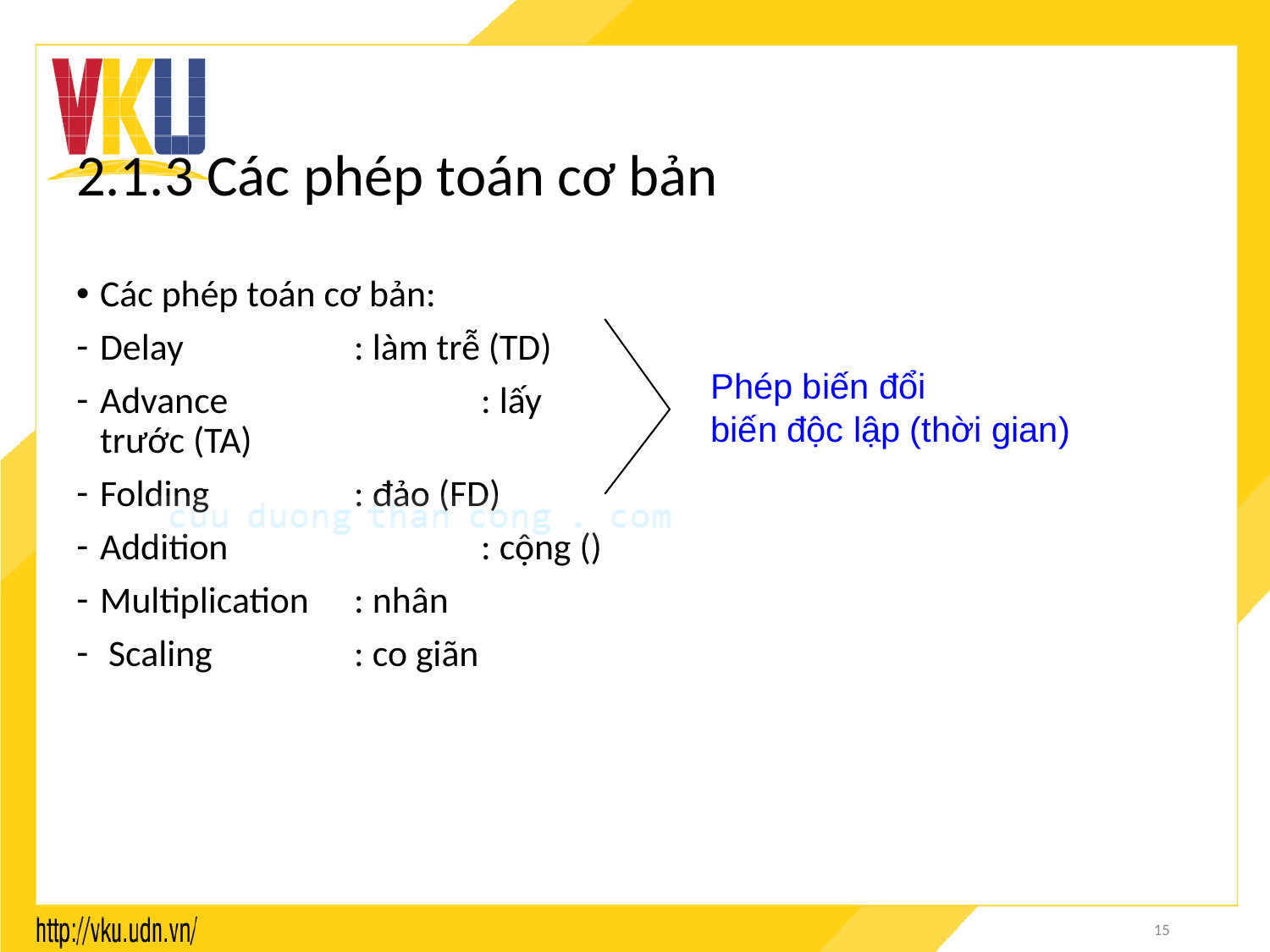

# 2.1.3 Các phép toán cơ bản
Các phép toán cơ bản:
Delay		: làm trễ (TD)
Advance 		: lấy trước (TA)
Folding		: đảo (FD)
Addition		: cộng ()
Multiplication	: nhân
 Scaling		: co giãn

Phép biến đổi
biến độc lập (thời gian)
15